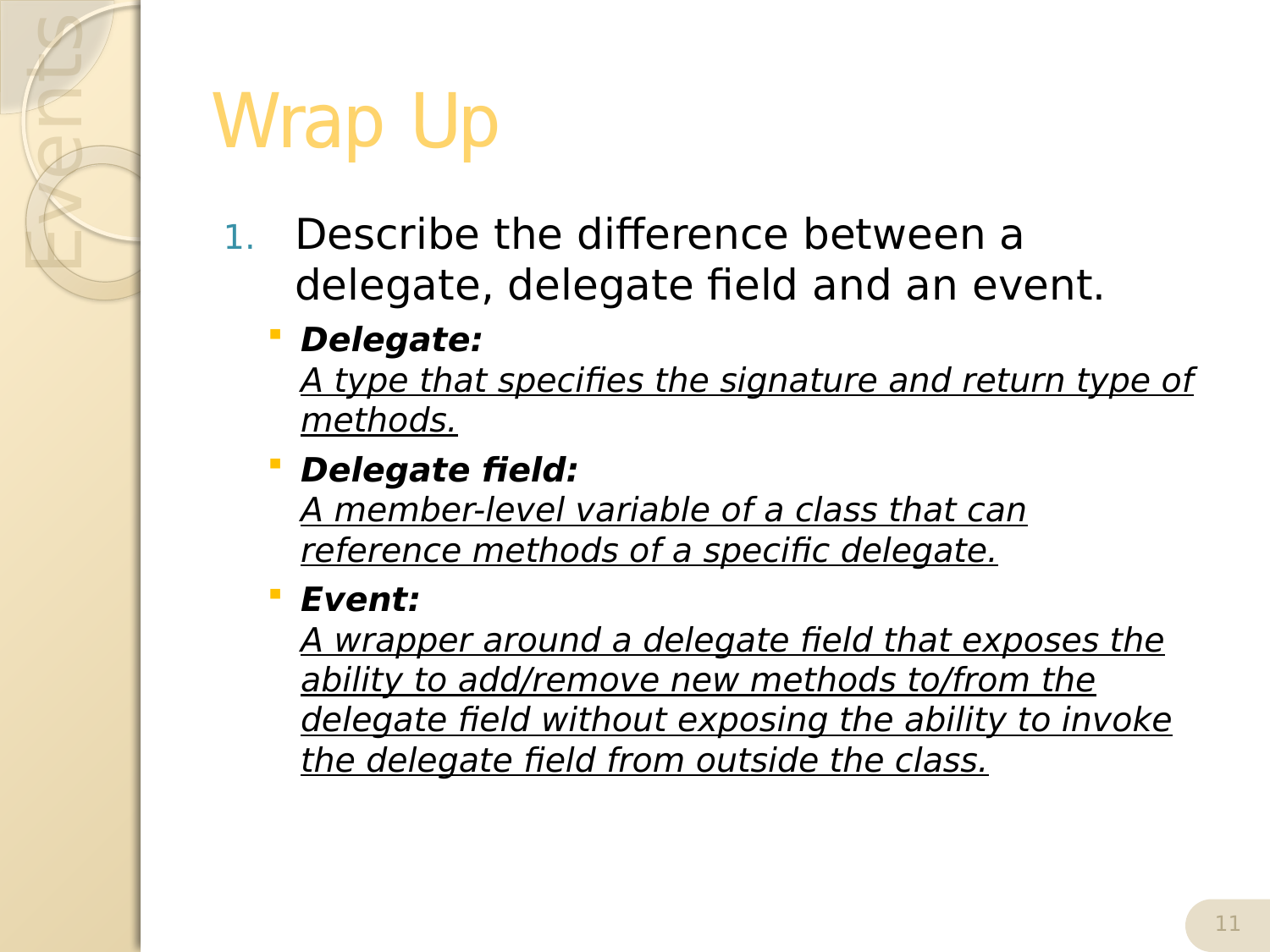

# Wrap Up
Describe the difference between a delegate, delegate field and an event.
Delegate:
A type that specifies the signature and return type of methods.
Delegate field:
A member-level variable of a class that can reference methods of a specific delegate.
Event:
A wrapper around a delegate field that exposes the ability to add/remove new methods to/from the delegate field without exposing the ability to invoke the delegate field from outside the class.
11